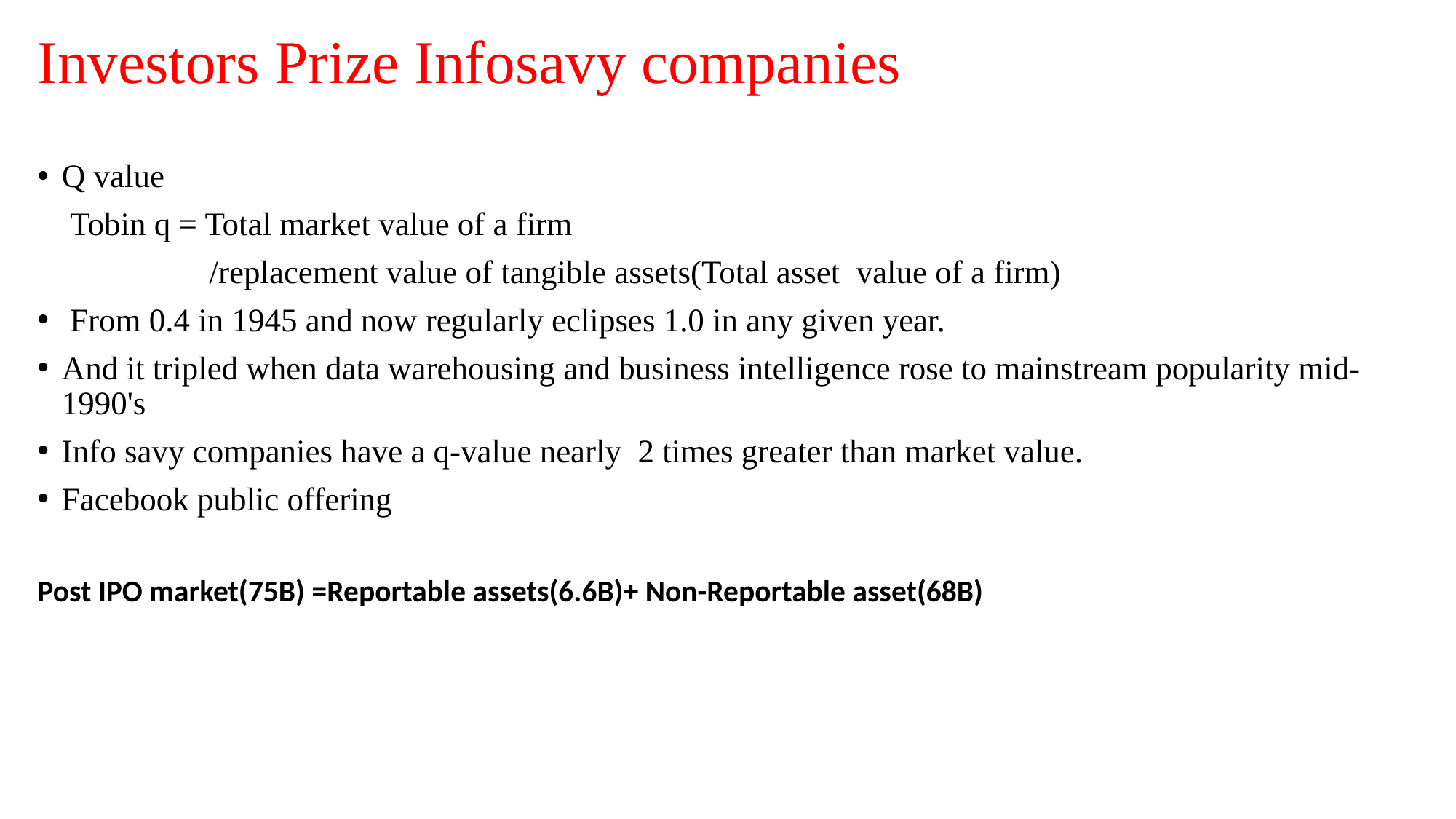

# Investors Prize Infosavy companies
Q value
    Tobin q = Total market value of a firm
                     /replacement value of tangible assets(Total asset  value of a firm)
 From 0.4 in 1945 and now regularly eclipses 1.0 in any given year.
And it tripled when data warehousing and business intelligence rose to mainstream popularity mid-1990's
Info savy companies have a q-value nearly  2 times greater than market value.
Facebook public offering

Post IPO market(75B) =Reportable assets(6.6B)+ Non-Reportable asset(68B)